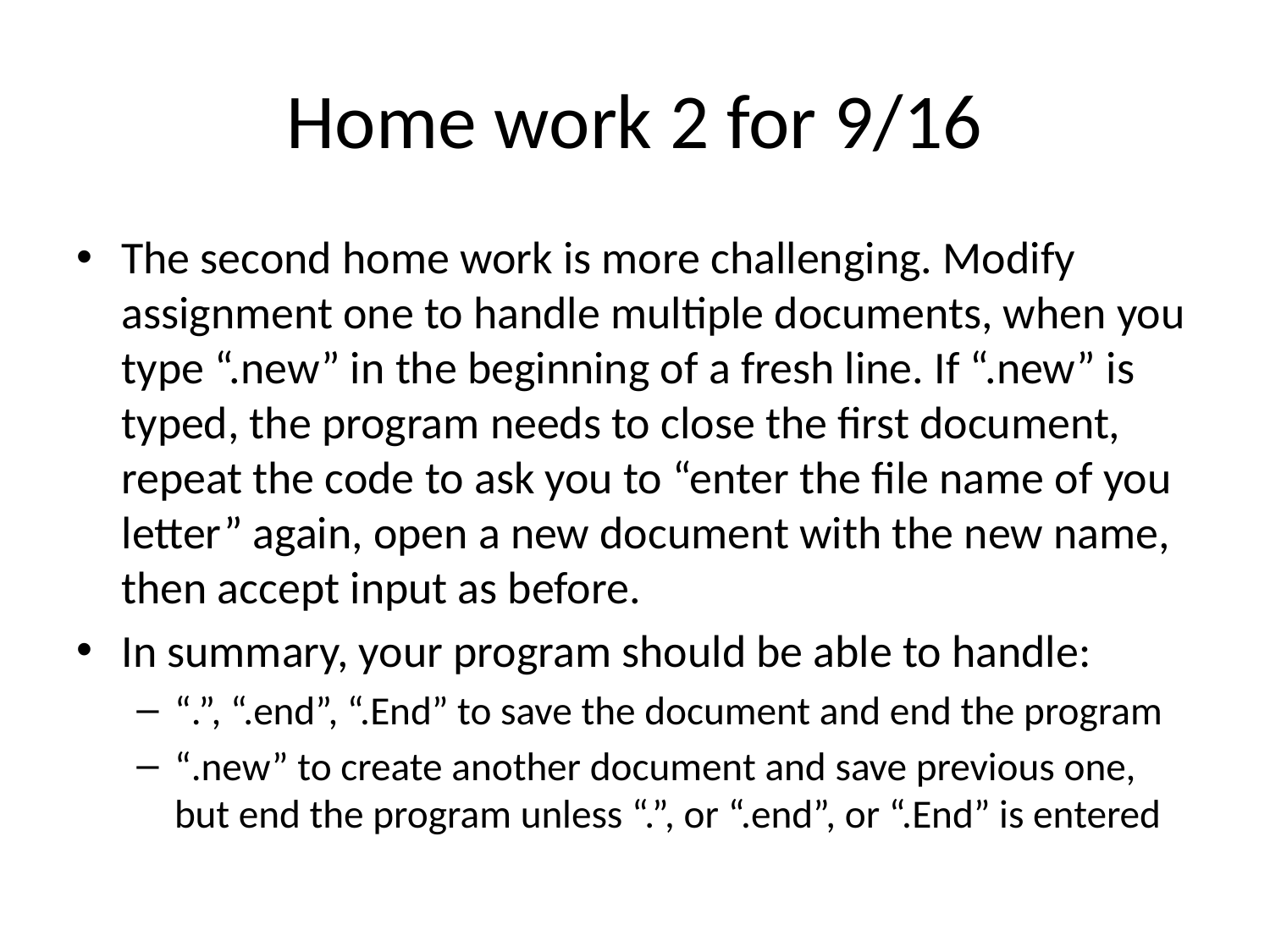

# Home work 2 for 9/16
The second home work is more challenging. Modify assignment one to handle multiple documents, when you type “.new” in the beginning of a fresh line. If “.new” is typed, the program needs to close the first document, repeat the code to ask you to “enter the file name of you letter” again, open a new document with the new name, then accept input as before.
In summary, your program should be able to handle:
“.”, “.end”, “.End” to save the document and end the program
“.new” to create another document and save previous one, but end the program unless “.”, or “.end”, or “.End” is entered